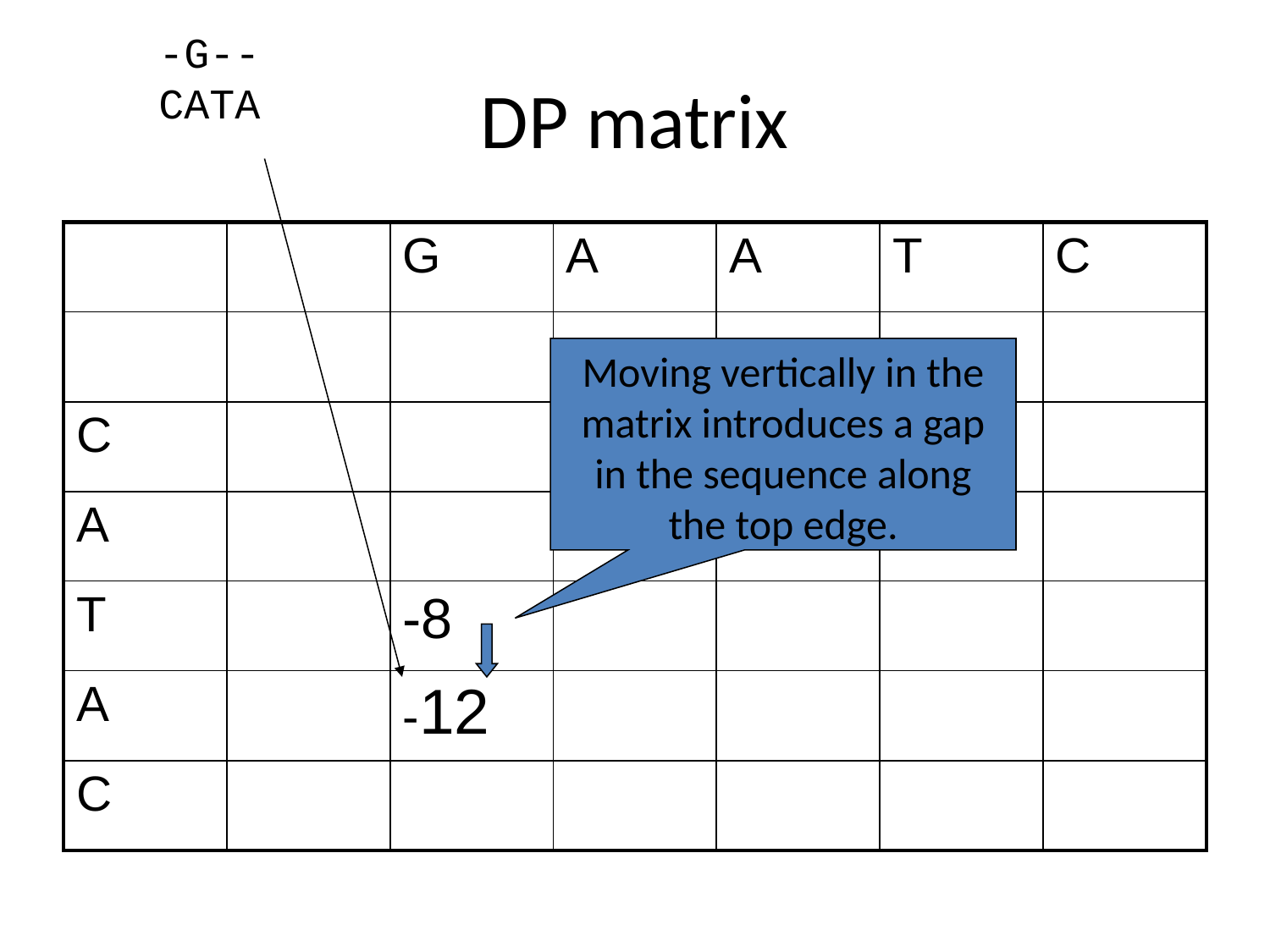

-G--
CATA
# DP matrix

|  |  | G | A | A | T | C |
| --- | --- | --- | --- | --- | --- | --- |
|  |  |  |  |  |  |  |
| C |  |  |  |  |  |  |
| A |  |  |  |  |  |  |
| T |  | -8 |  |  |  |  |
| A |  | -12 |  |  |  |  |
| C |  |  |  |  |  |  |
Moving vertically in the matrix introduces a gap in the sequence along the top edge.